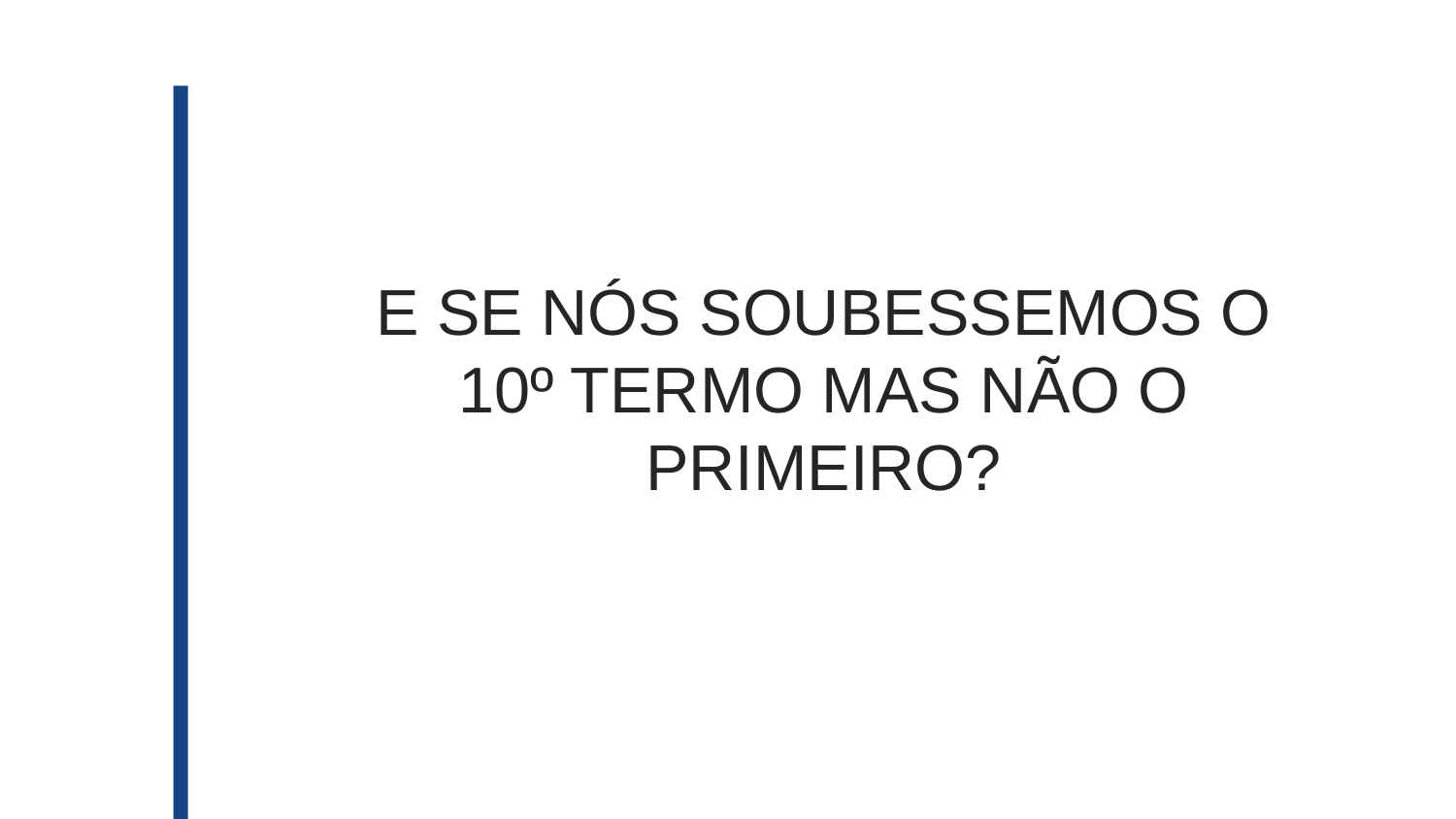

# E SE NÓS SOUBESSEMOS O 10º TERMO MAS NÃO O PRIMEIRO?